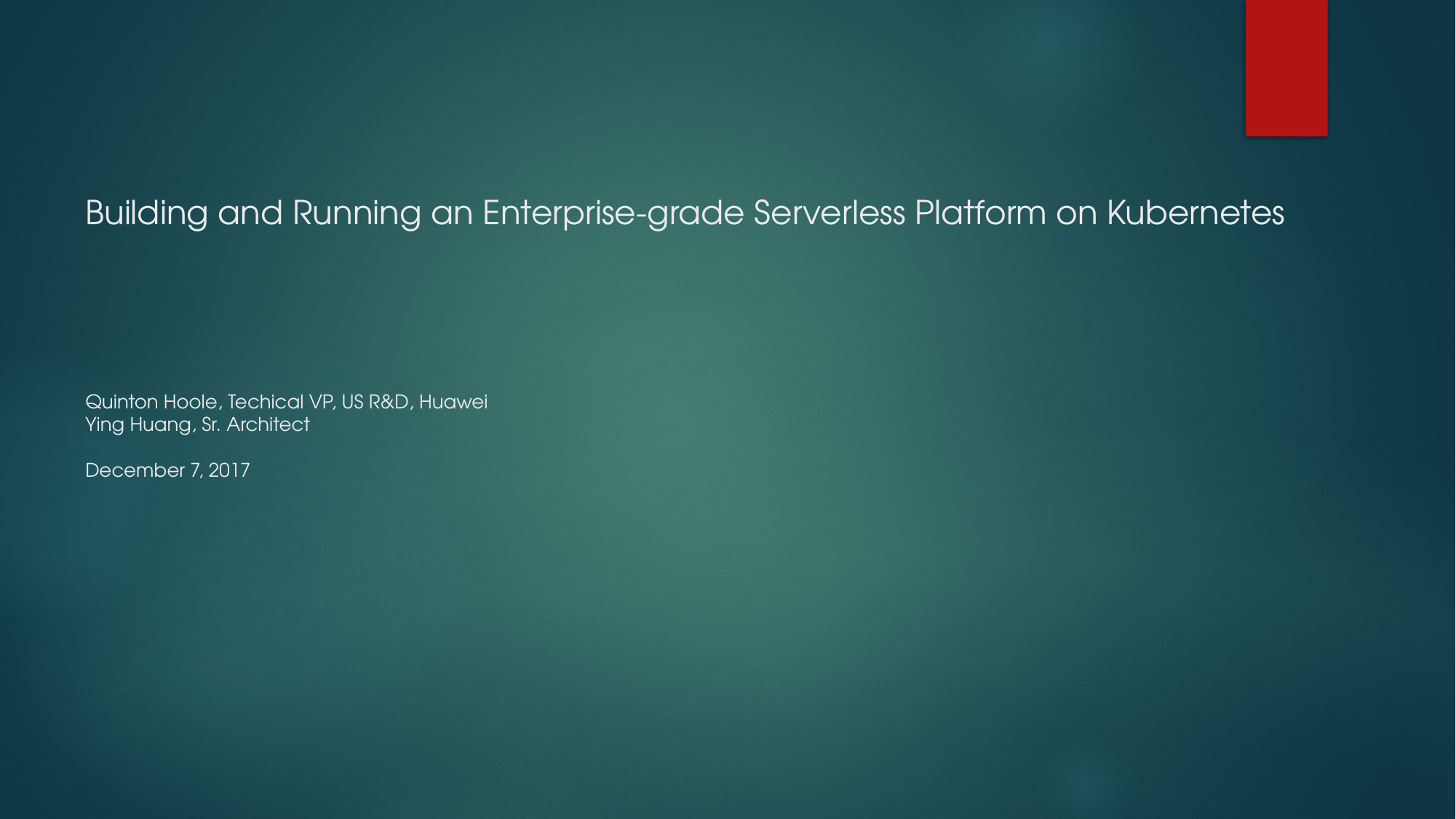

# Building and Running an Enterprise-grade Serverless Platform on Kubernetes Quinton Hoole, Techical VP, US R&D, Huawei Ying Huang, Sr. Architect December 7, 2017